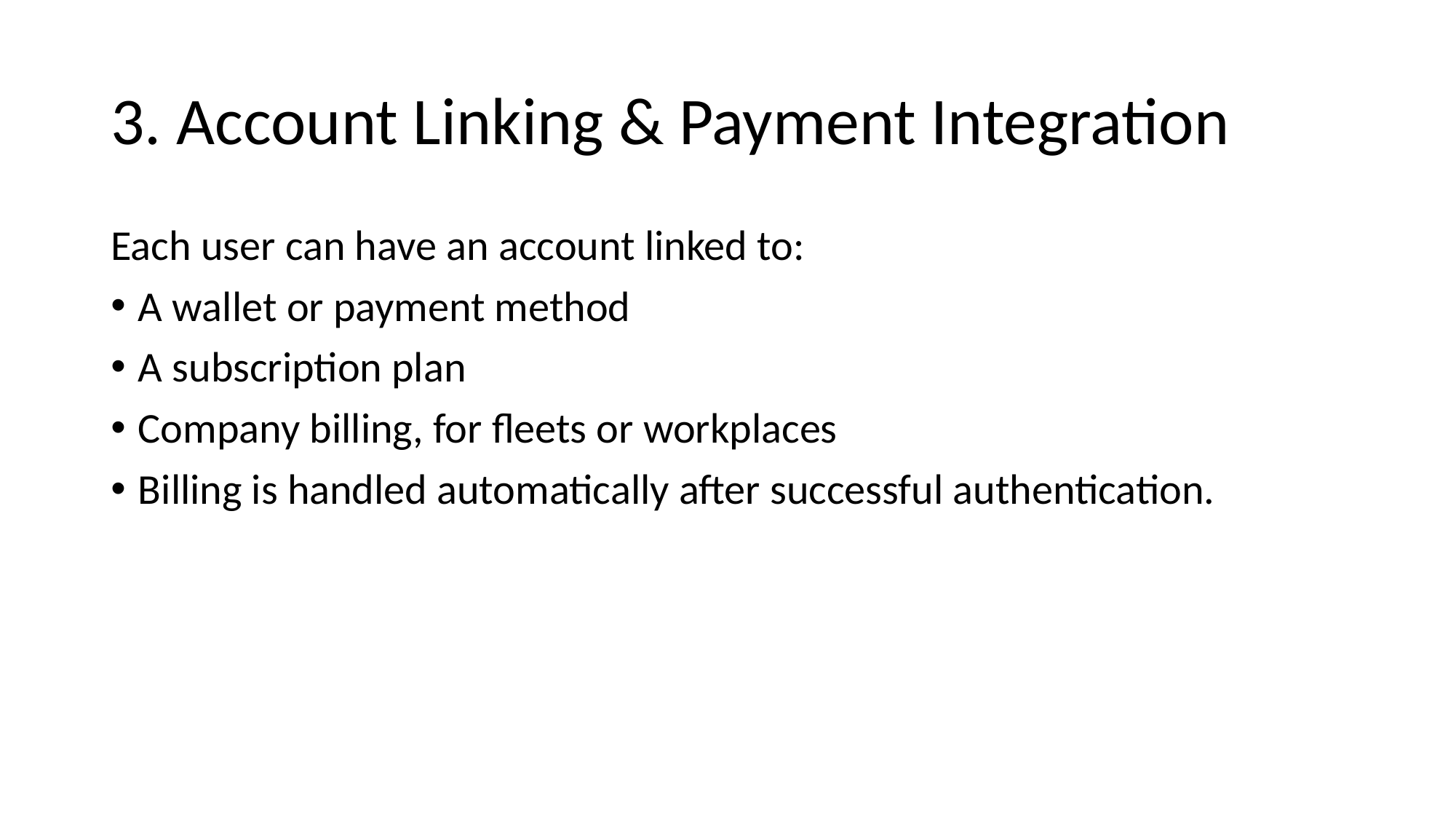

# 3. Account Linking & Payment Integration
Each user can have an account linked to:
A wallet or payment method
A subscription plan
Company billing, for fleets or workplaces
Billing is handled automatically after successful authentication.